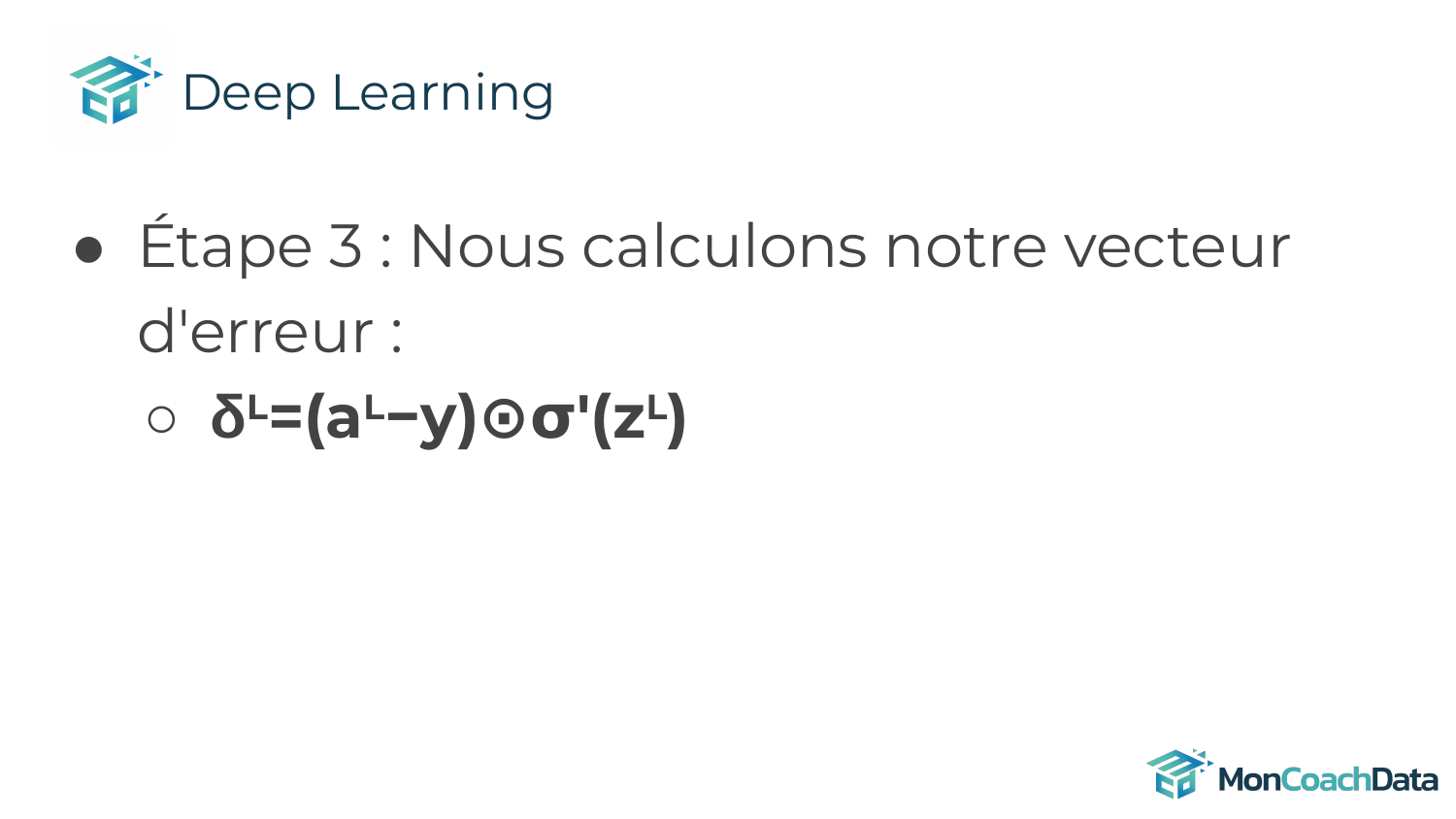

# Deep Learning
Étape 3 : Nous calculons notre vecteur d'erreur :
δL=(aL−y)⊙σ′(zL)